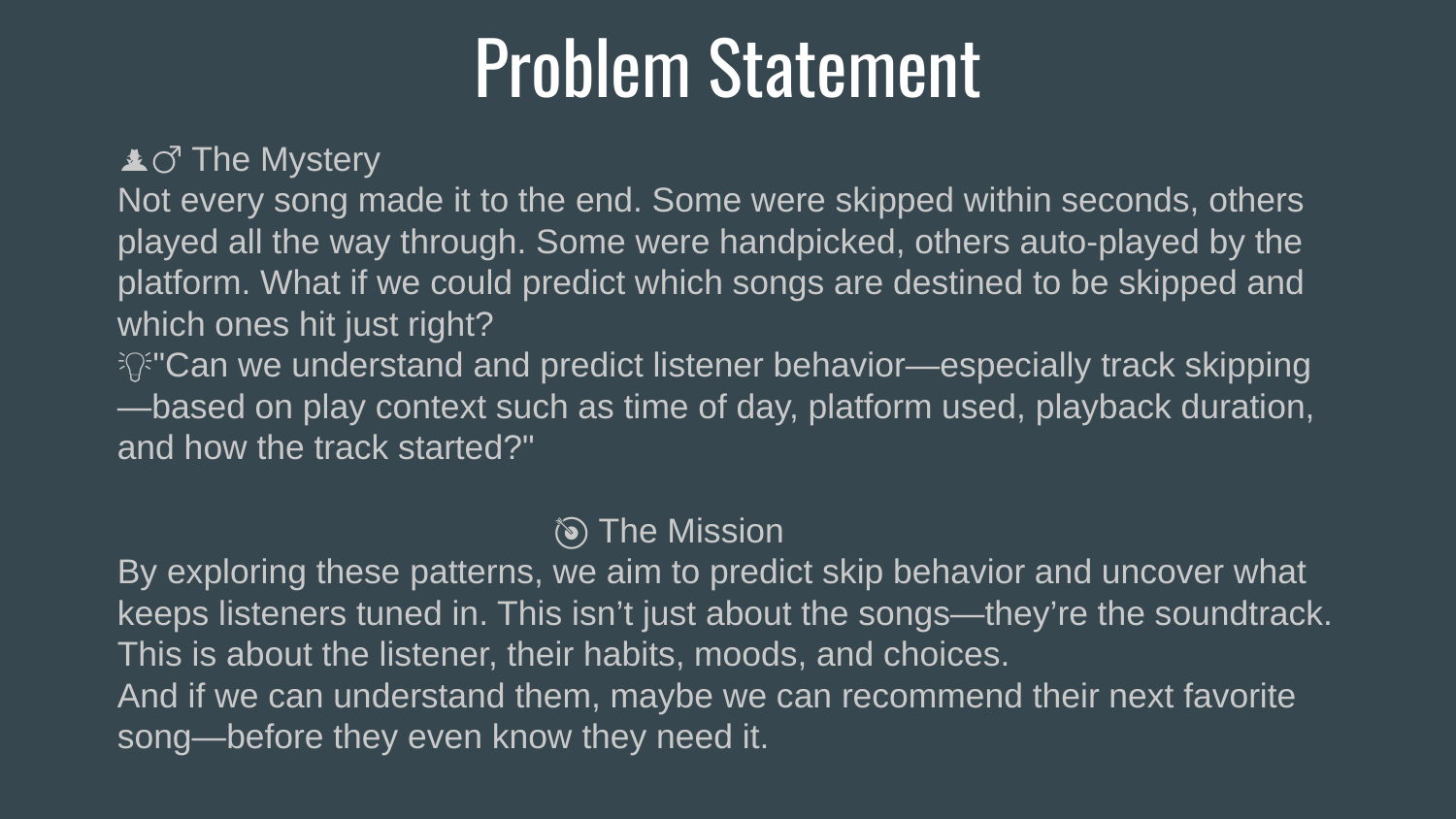

# Problem Statement
🕵️‍♂️ The Mystery
Not every song made it to the end. Some were skipped within seconds, others played all the way through. Some were handpicked, others auto-played by the platform. What if we could predict which songs are destined to be skipped and which ones hit just right?
💡"Can we understand and predict listener behavior—especially track skipping—based on play context such as time of day, platform used, playback duration, and how the track started?"

🎯 The Mission
By exploring these patterns, we aim to predict skip behavior and uncover what keeps listeners tuned in. This isn’t just about the songs—they’re the soundtrack. This is about the listener, their habits, moods, and choices.
And if we can understand them, maybe we can recommend their next favorite song—before they even know they need it.